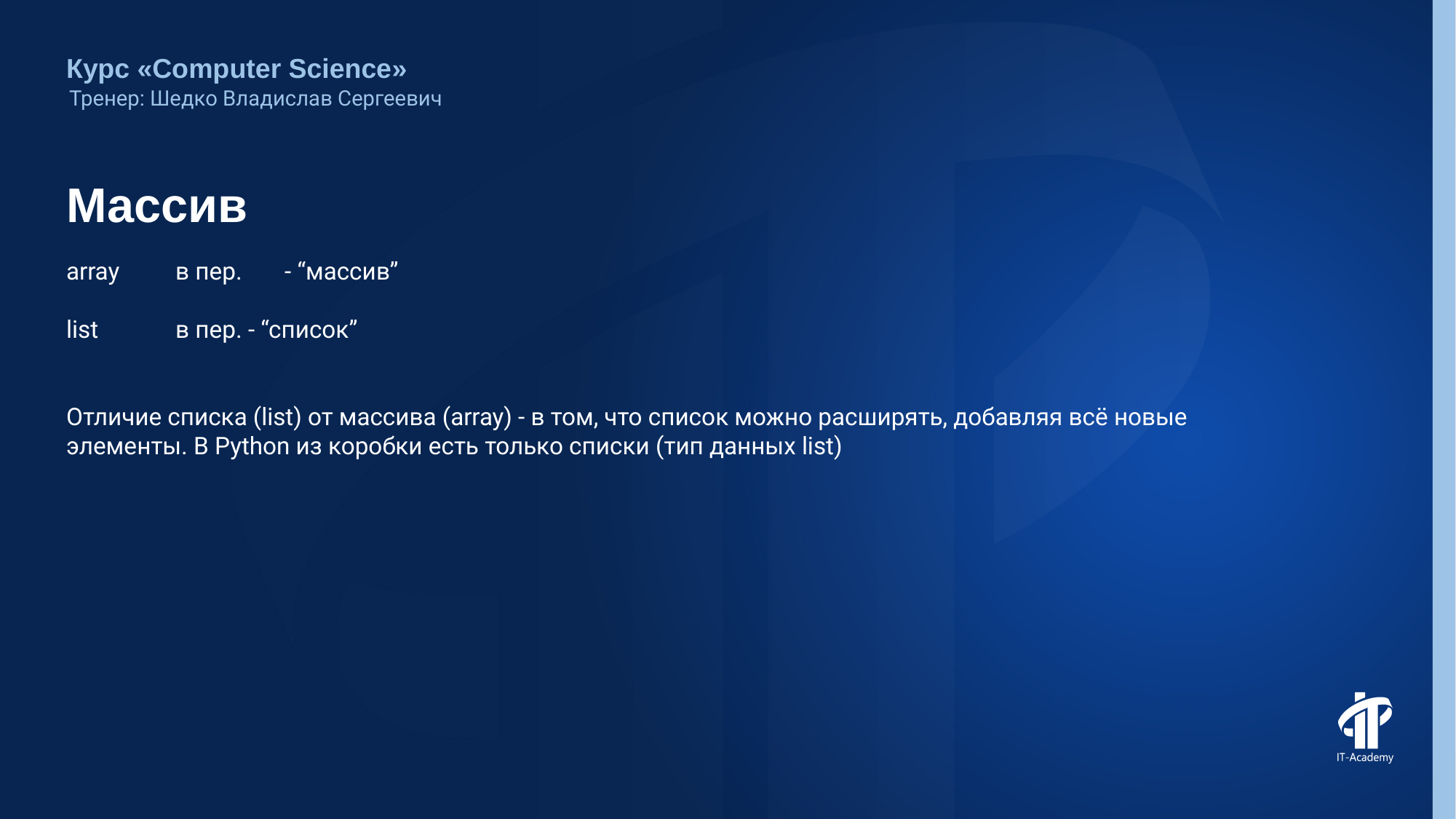

Курс «Computer Science»
Тренер: Шедко Владислав Сергеевич

# Массив
array 	в пер.	- “массив”

list 	в пер. - “список”

Отличие списка (list) от массива (array) - в том, что список можно расширять, добавляя всё новые элементы. В Python из коробки есть только списки (тип данных list)